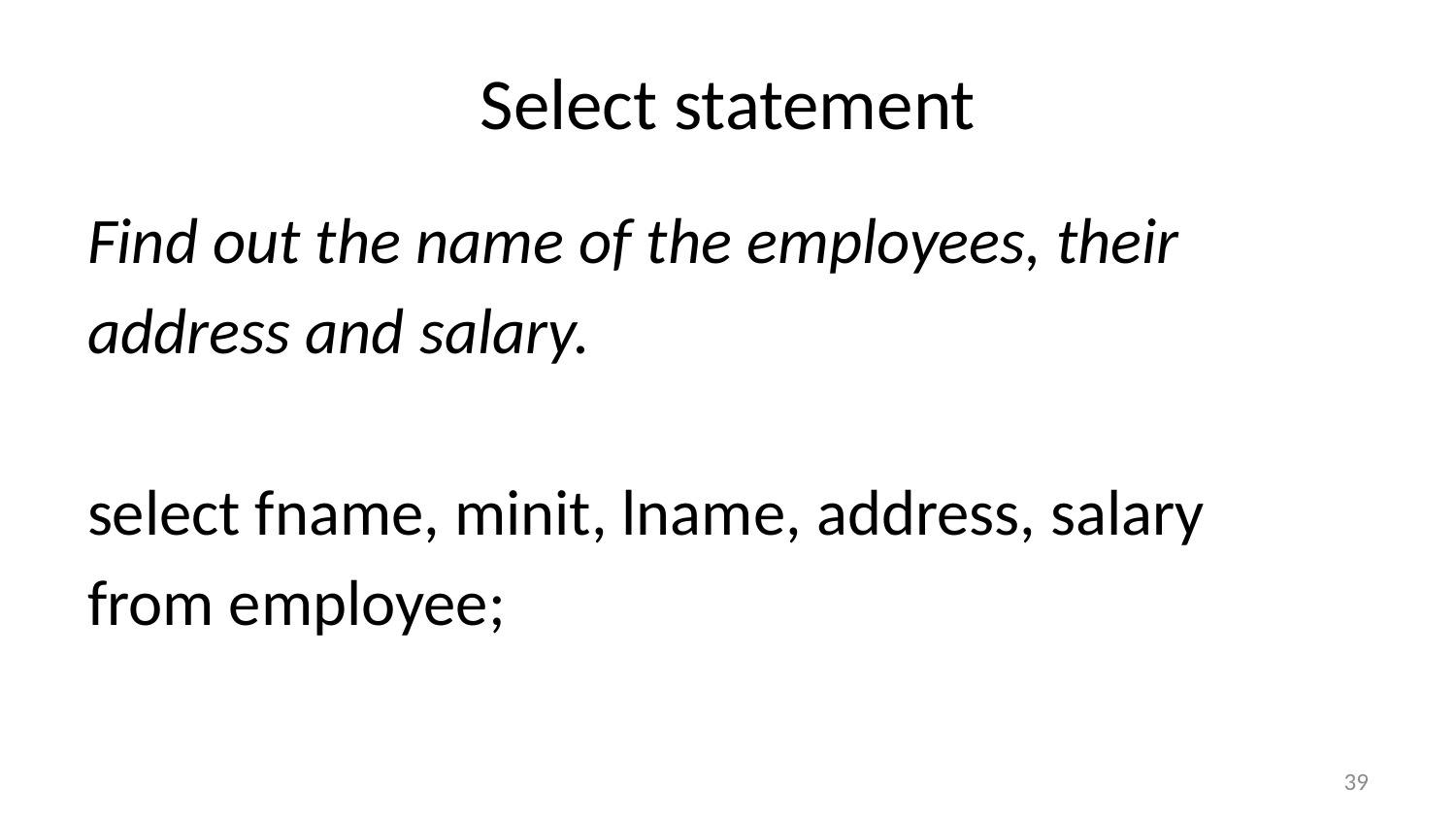

# Select statement
Find out the name of the employees, their
address and salary.

select fname, minit, lname, address, salary
from employee;

39